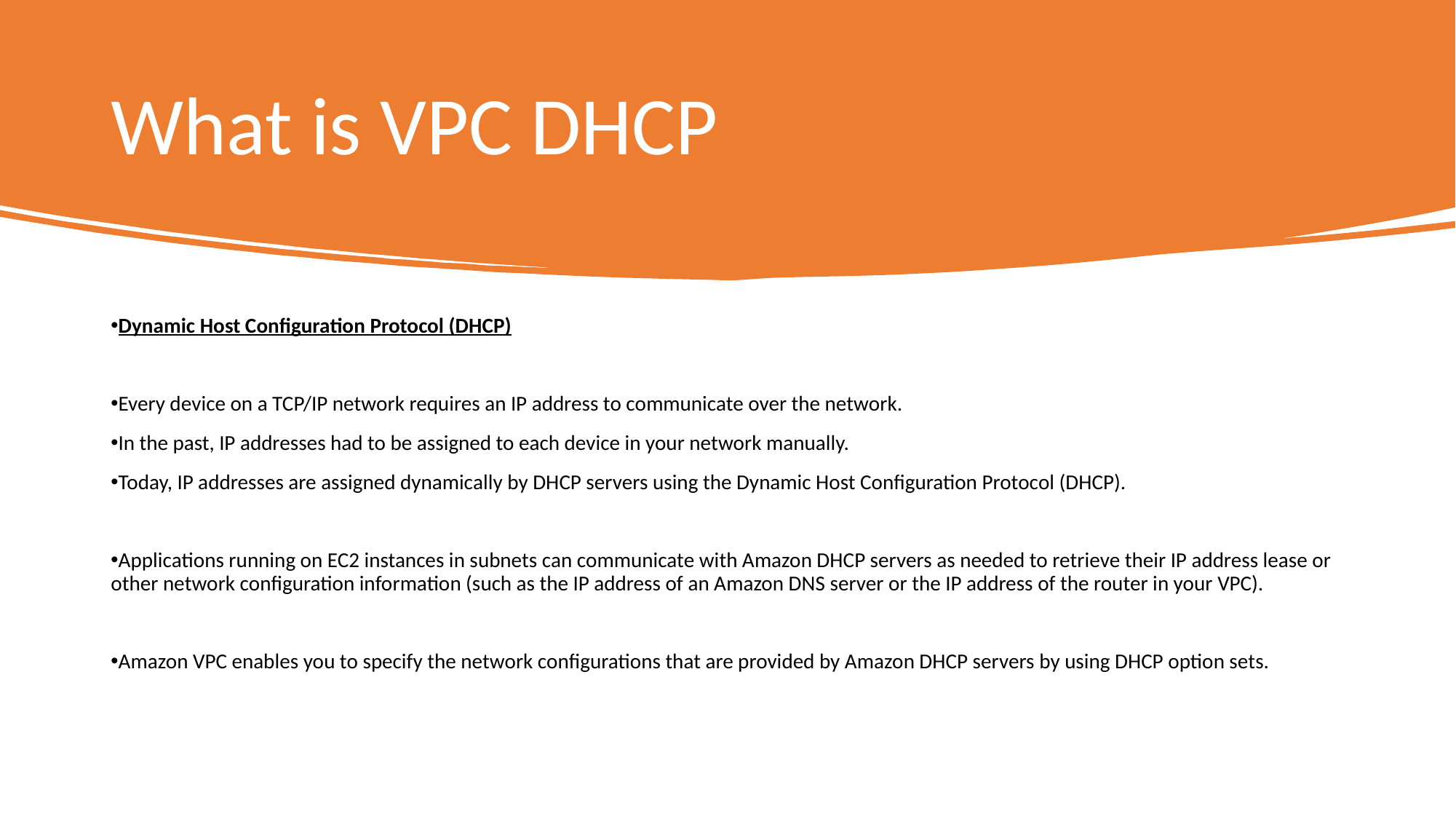

# What is VPC DHCP
Dynamic Host Configuration Protocol (DHCP)

Every device on a TCP/IP network requires an IP address to communicate over the network.
In the past, IP addresses had to be assigned to each device in your network manually.
Today, IP addresses are assigned dynamically by DHCP servers using the Dynamic Host Configuration Protocol (DHCP).

Applications running on EC2 instances in subnets can communicate with Amazon DHCP servers as needed to retrieve their IP address lease or other network configuration information (such as the IP address of an Amazon DNS server or the IP address of the router in your VPC).

Amazon VPC enables you to specify the network configurations that are provided by Amazon DHCP servers by using DHCP option sets.